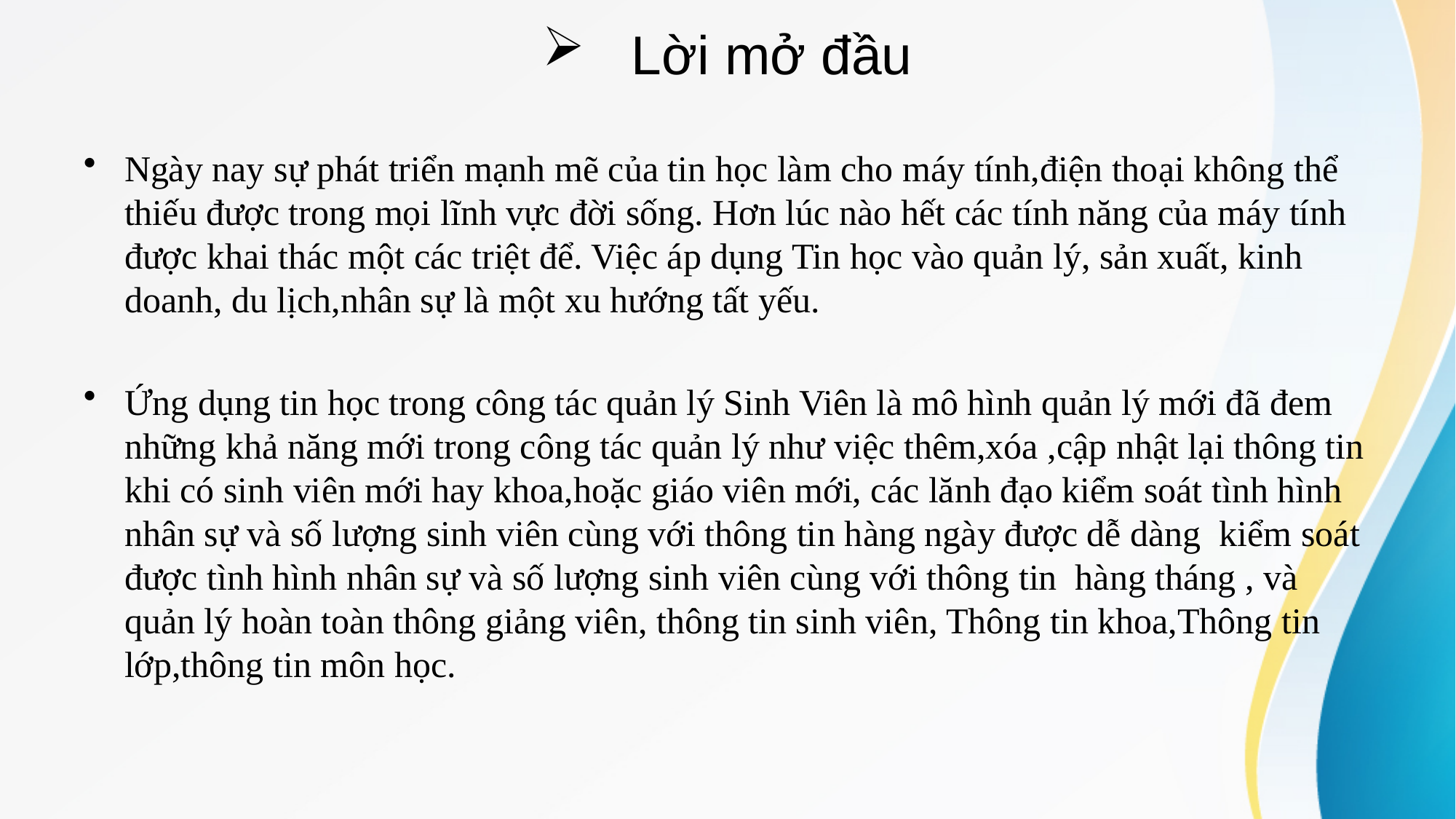

# Lời mở đầu
Ngày nay sự phát triển mạnh mẽ của tin học làm cho máy tính,điện thoại không thể thiếu được trong mọi lĩnh vực đời sống. Hơn lúc nào hết các tính năng của máy tính được khai thác một các triệt để. Việc áp dụng Tin học vào quản lý, sản xuất, kinh doanh, du lịch,nhân sự là một xu hướng tất yếu.

Ứng dụng tin học trong công tác quản lý Sinh Viên là mô hình quản lý mới đã đem những khả năng mới trong công tác quản lý như việc thêm,xóa ,cập nhật lại thông tin khi có sinh viên mới hay khoa,hoặc giáo viên mới, các lănh đạo kiểm soát tình hình nhân sự và số lượng sinh viên cùng với thông tin hàng ngày được dễ dàng  kiểm soát được tình hình nhân sự và số lượng sinh viên cùng với thông tin  hàng tháng , và quản lý hoàn toàn thông giảng viên, thông tin sinh viên, Thông tin khoa,Thông tin lớp,thông tin môn học.